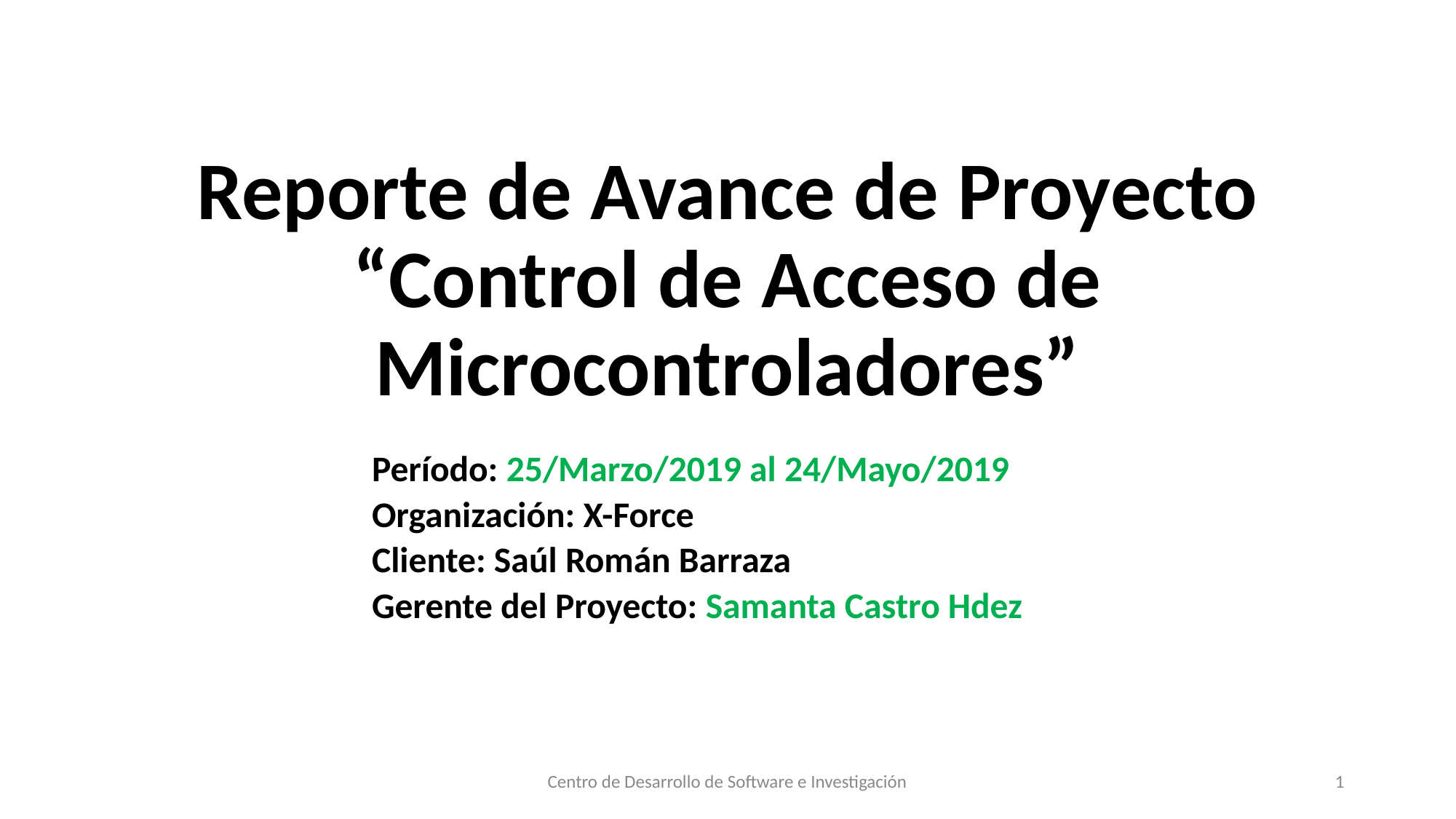

# Reporte de Avance de Proyecto “Control de Acceso de Microcontroladores”
Período: 25/Marzo/2019 al 24/Mayo/2019
Organización: X-Force
Cliente: Saúl Román Barraza
Gerente del Proyecto: Samanta Castro Hdez

Centro de Desarrollo de Software e Investigación
1